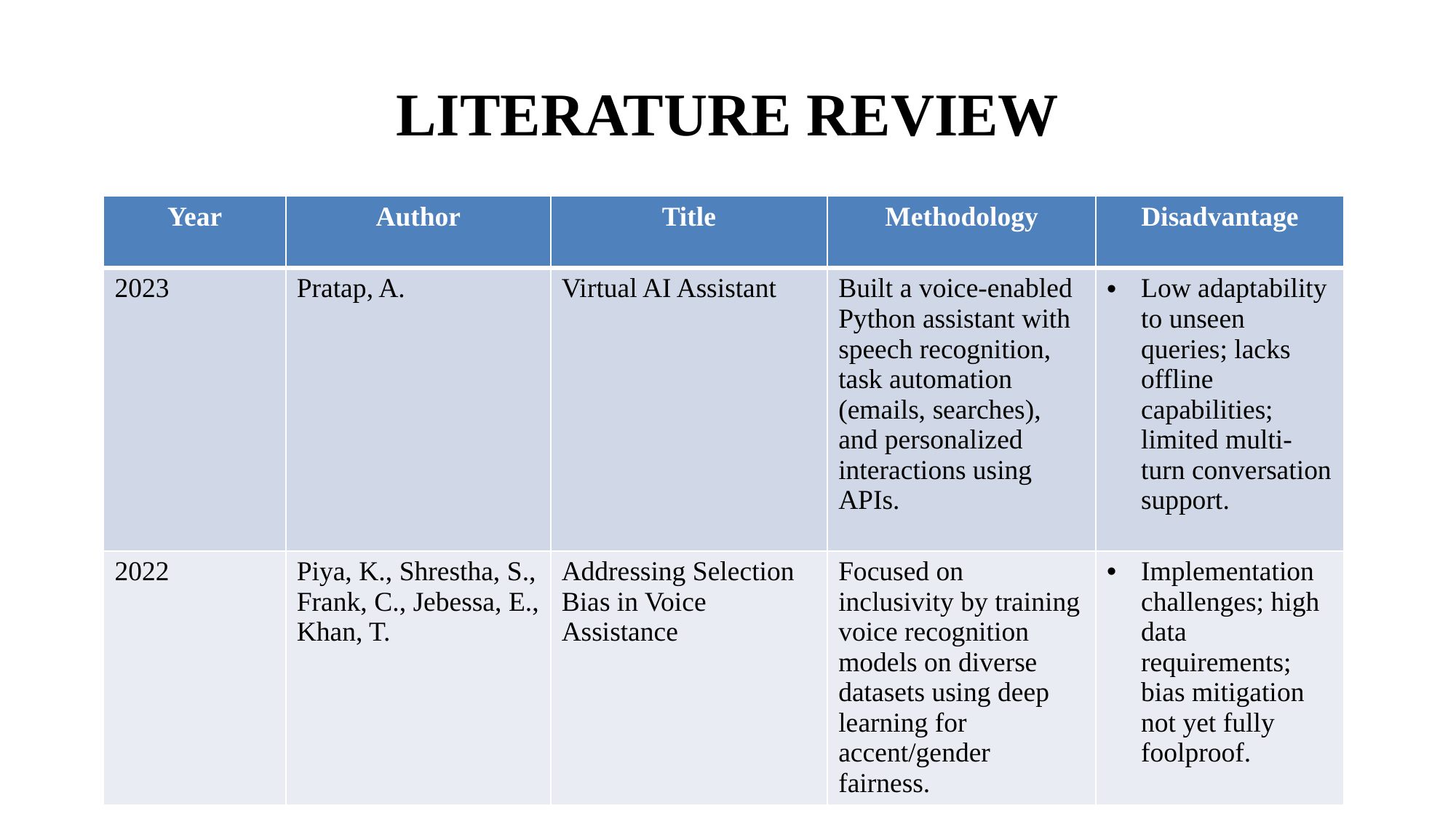

# LITERATURE REVIEW
| Year | Author | Title | Methodology | Disadvantage |
| --- | --- | --- | --- | --- |
| 2023 | Pratap, A. | Virtual AI Assistant | Built a voice-enabled Python assistant with speech recognition, task automation (emails, searches), and personalized interactions using APIs. | Low adaptability to unseen queries; lacks offline capabilities; limited multi-turn conversation support. |
| 2022 | Piya, K., Shrestha, S., Frank, C., Jebessa, E., Khan, T. | Addressing Selection Bias in Voice Assistance | Focused on inclusivity by training voice recognition models on diverse datasets using deep learning for accent/gender fairness. | Implementation challenges; high data requirements; bias mitigation not yet fully foolproof. |
6